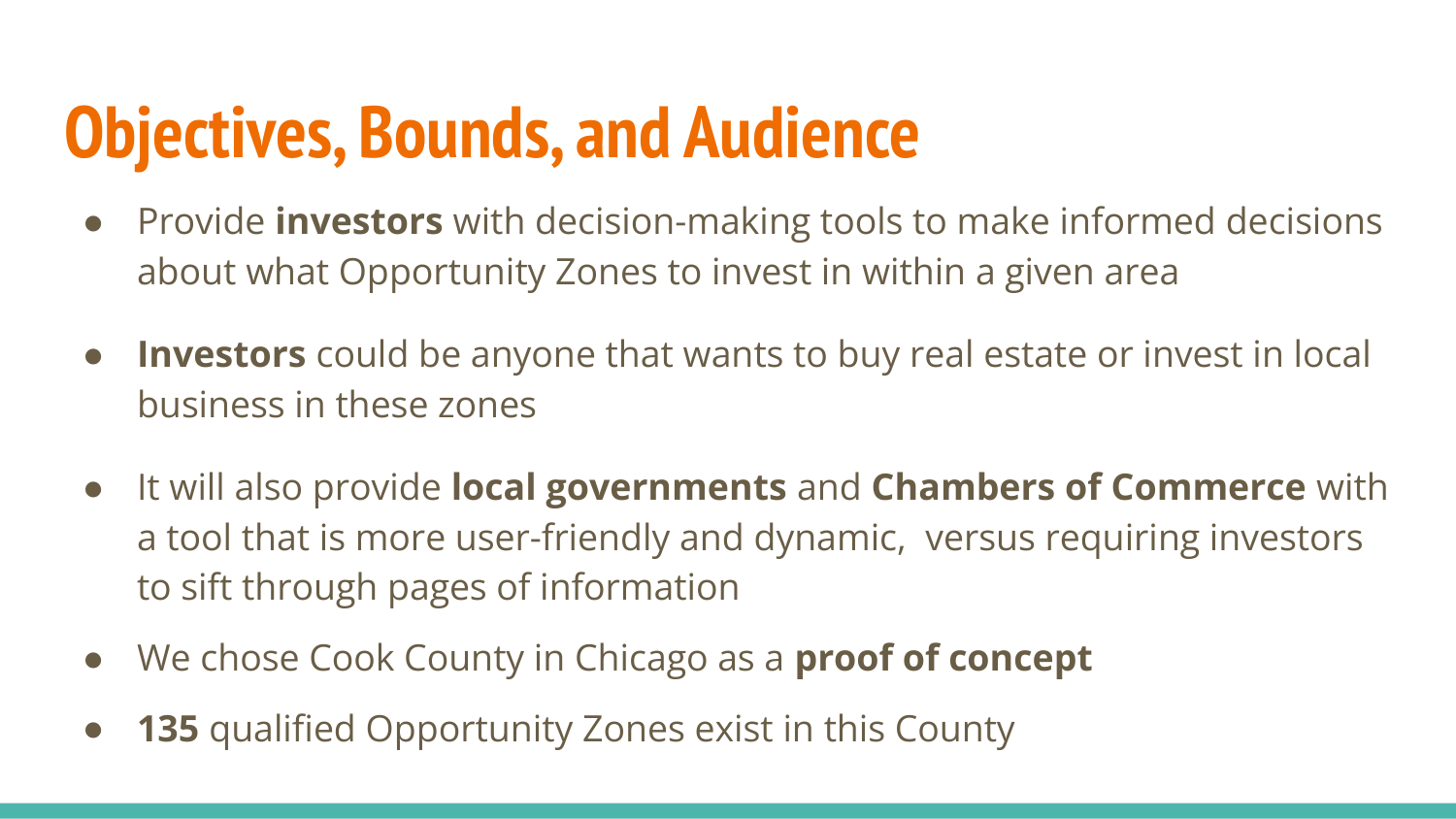

# Objectives, Bounds, and Audience
Provide investors with decision-making tools to make informed decisions about what Opportunity Zones to invest in within a given area
Investors could be anyone that wants to buy real estate or invest in local business in these zones
It will also provide local governments and Chambers of Commerce with a tool that is more user-friendly and dynamic,  versus requiring investors to sift through pages of information
We chose Cook County in Chicago as a proof of concept
135 qualified Opportunity Zones exist in this County